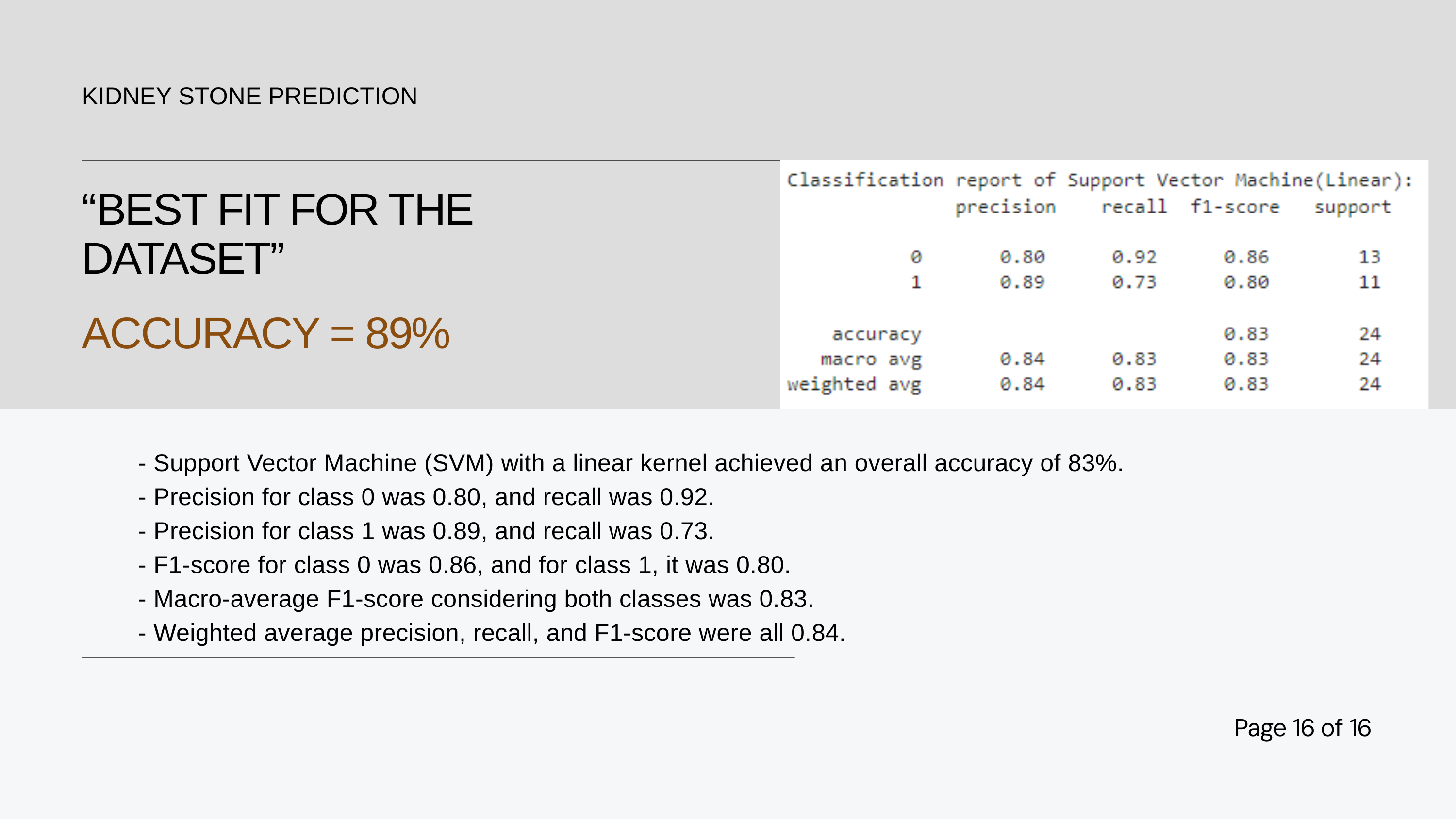

KIDNEY STONE PREDICTION

“BEST FIT FOR THE DATASET”
ACCURACY = 89%
- Support Vector Machine (SVM) with a linear kernel achieved an overall accuracy of 83%.
- Precision for class 0 was 0.80, and recall was 0.92.
- Precision for class 1 was 0.89, and recall was 0.73.
- F1-score for class 0 was 0.86, and for class 1, it was 0.80.
- Macro-average F1-score considering both classes was 0.83.
- Weighted average precision, recall, and F1-score were all 0.84.

Page 16 of 16